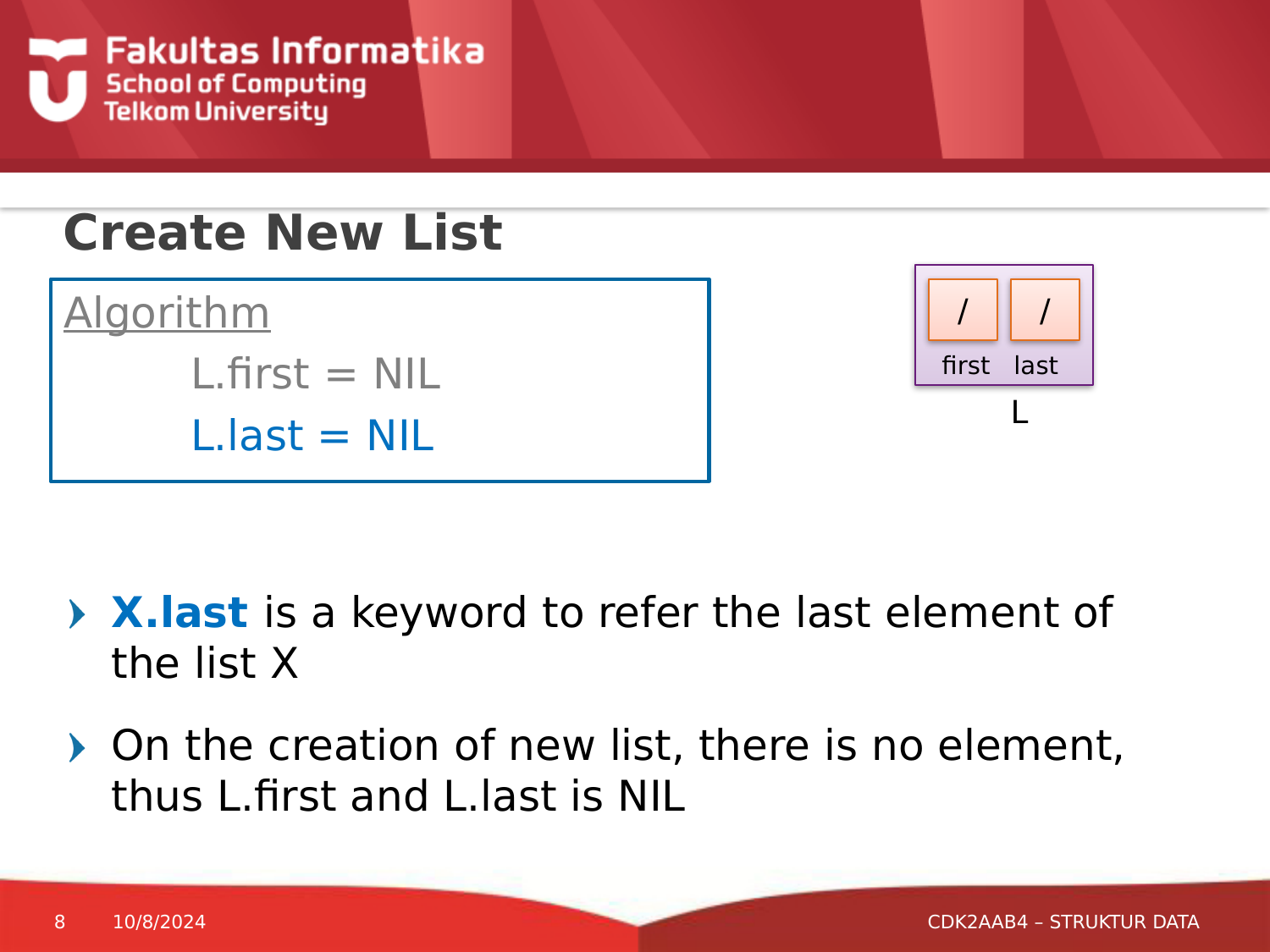

# Create New List
first   last
/
/
Algorithm
	L.first = NIL
	L.last = NIL

L

X.last is a keyword to refer the last element of the list X
On the creation of new list, there is no element, thus L.first and L.last is NIL
CDK2AAB4 – STRUKTUR DATA
8
10/8/2024